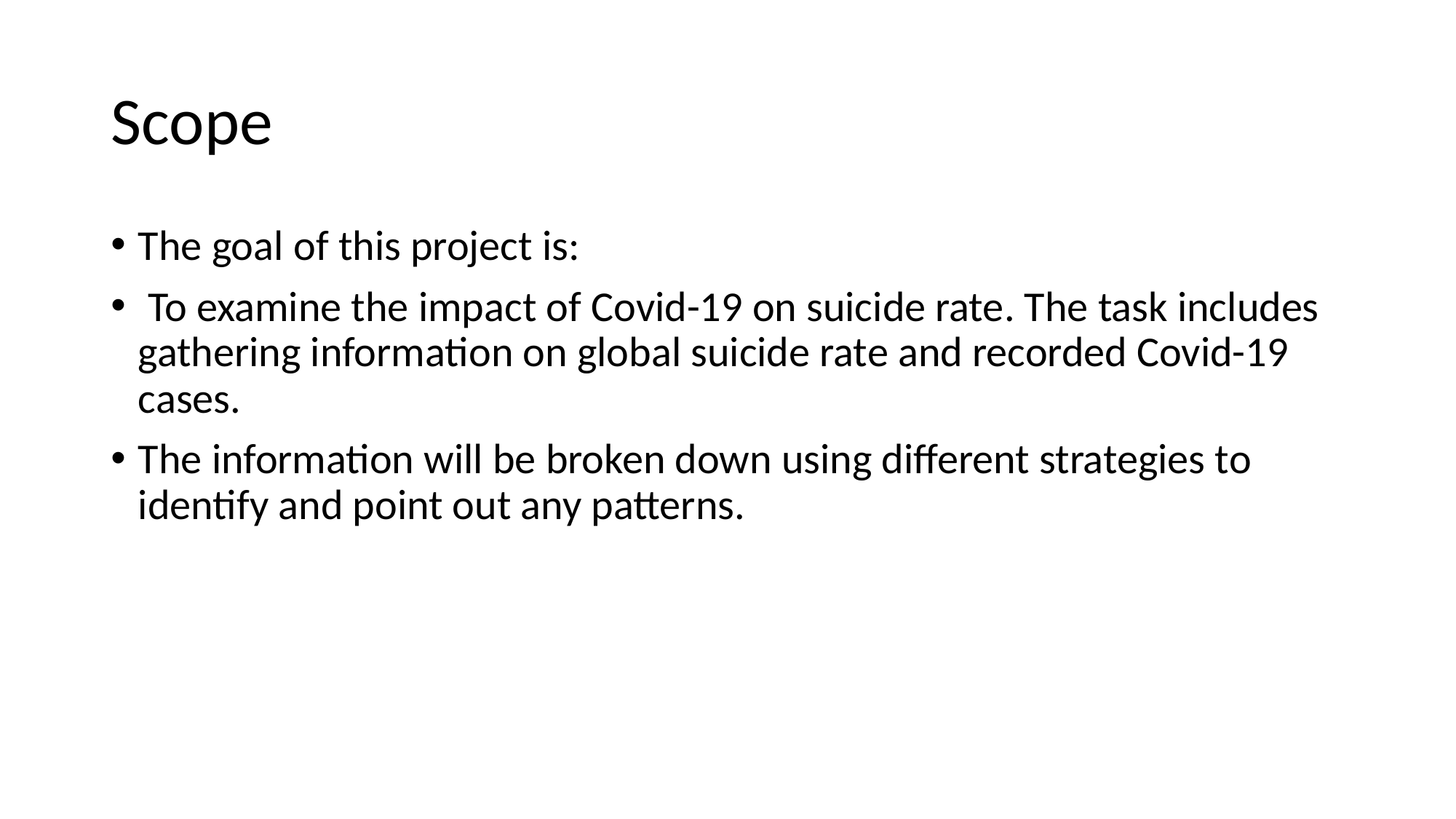

# Scope
The goal of this project is:
 To examine the impact of Covid-19 on suicide rate. The task includes gathering information on global suicide rate and recorded Covid-19 cases.
The information will be broken down using different strategies to identify and point out any patterns.